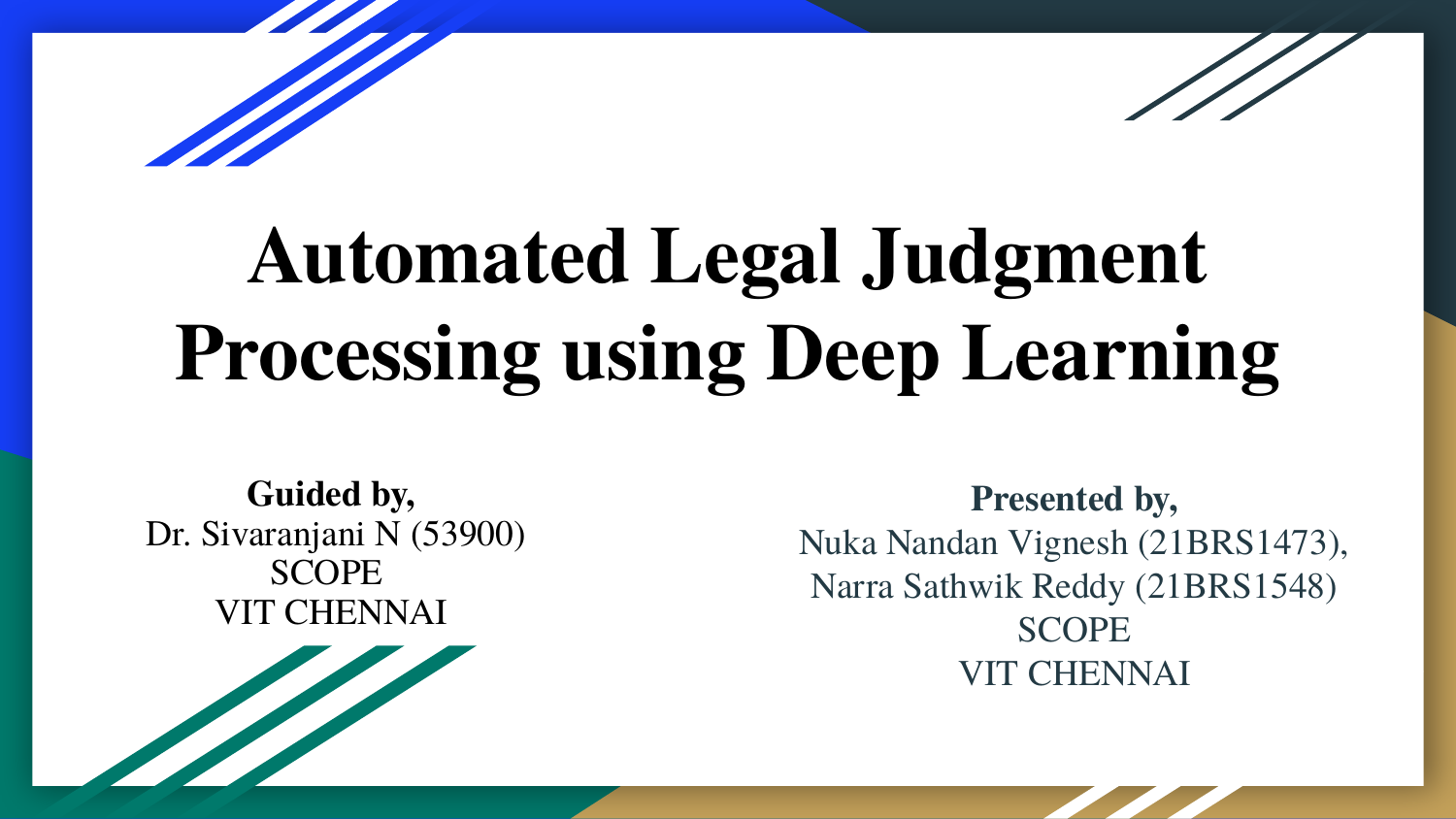

# Automated Legal Judgment Processing using Deep Learning
Guided by,
 Dr. Sivaranjani N (53900)
SCOPE
VIT CHENNAI
Presented by,
Nuka Nandan Vignesh (21BRS1473),
Narra Sathwik Reddy (21BRS1548)
SCOPE
VIT CHENNAI